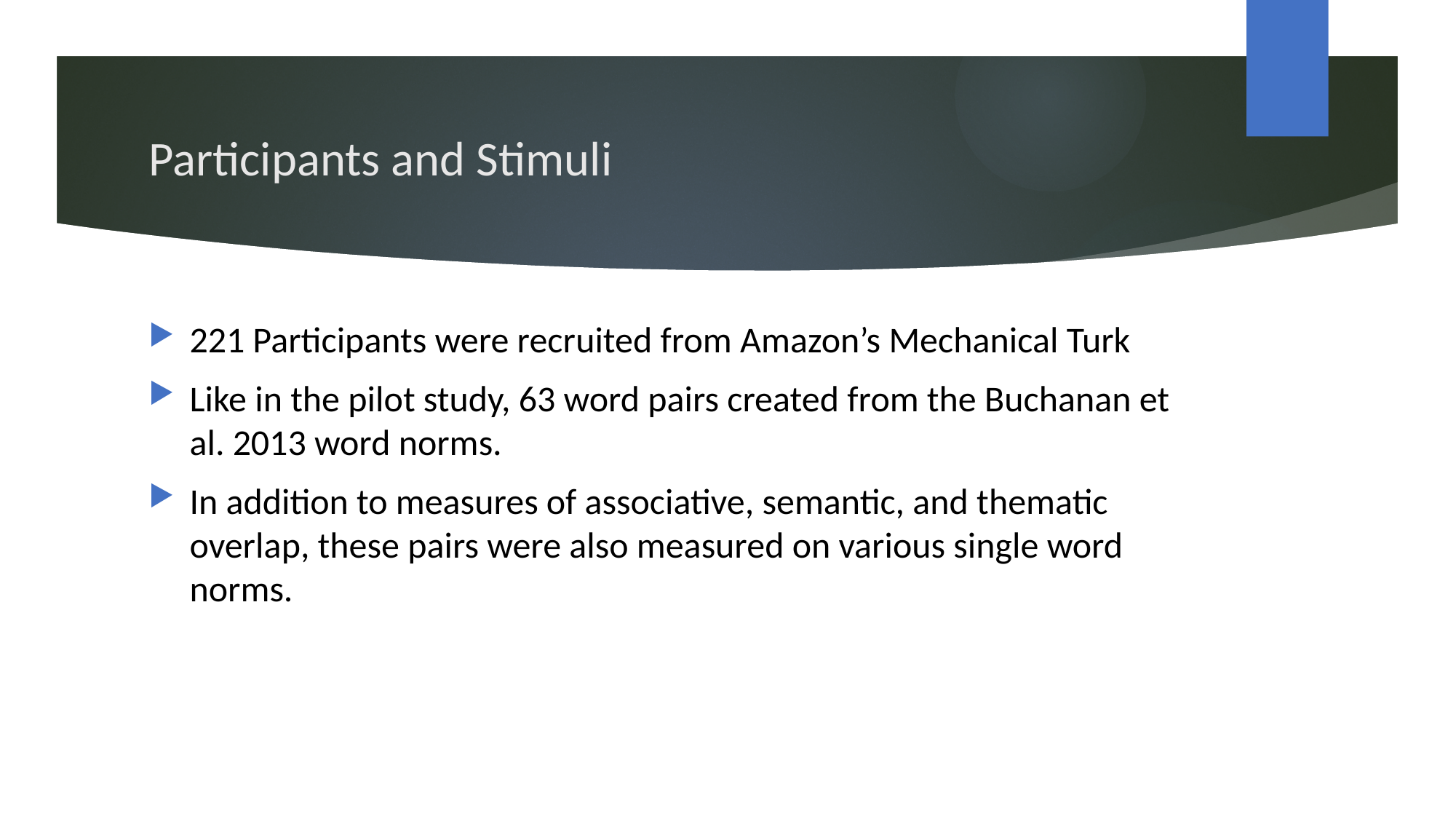

# Participants and Stimuli
221 Participants were recruited from Amazon’s Mechanical Turk
Like in the pilot study, 63 word pairs created from the Buchanan et al. 2013 word norms.
In addition to measures of associative, semantic, and thematic overlap, these pairs were also measured on various single word norms.